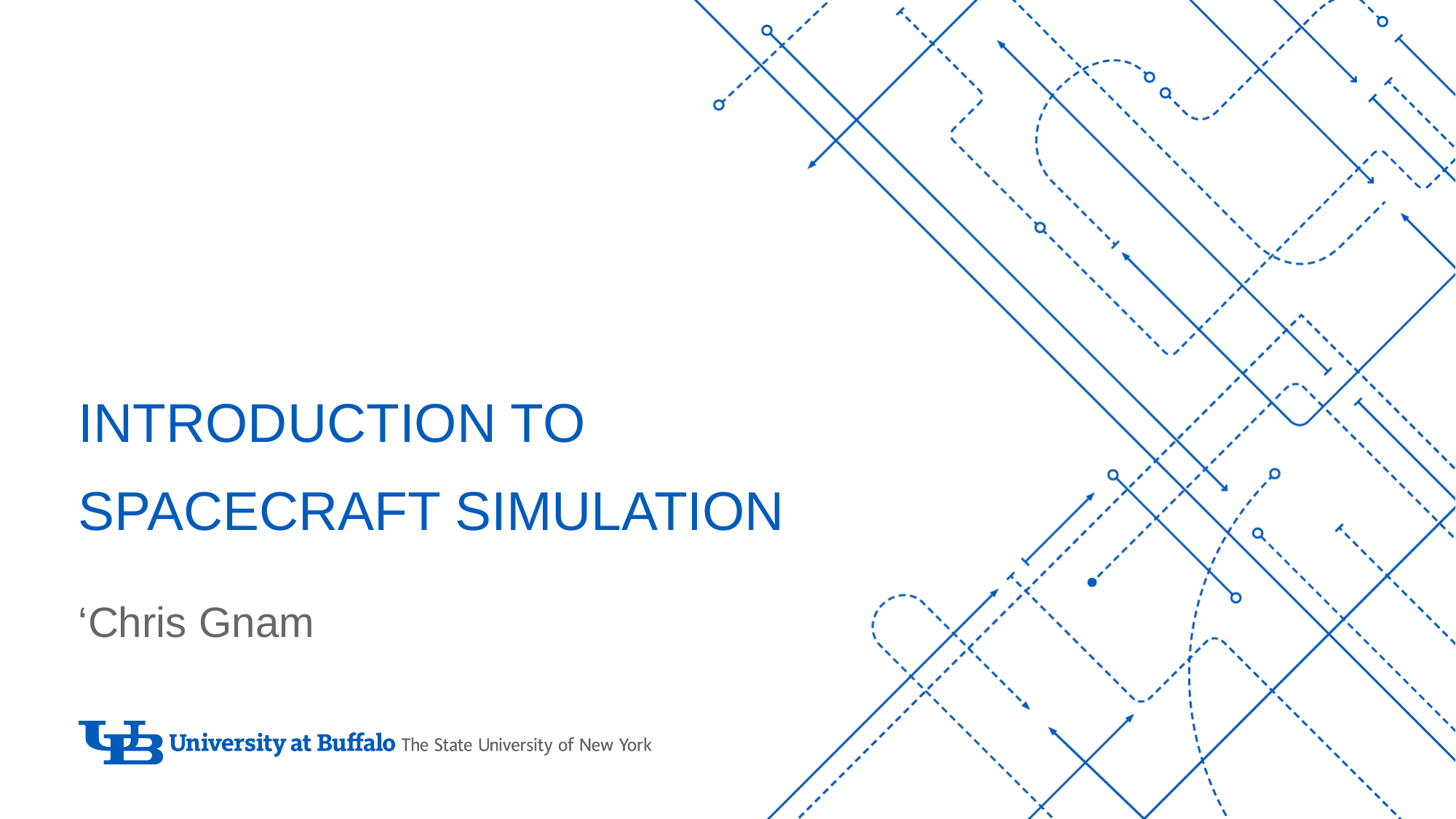

# Introduction to Spacecraft Simulation
‘Chris Gnam